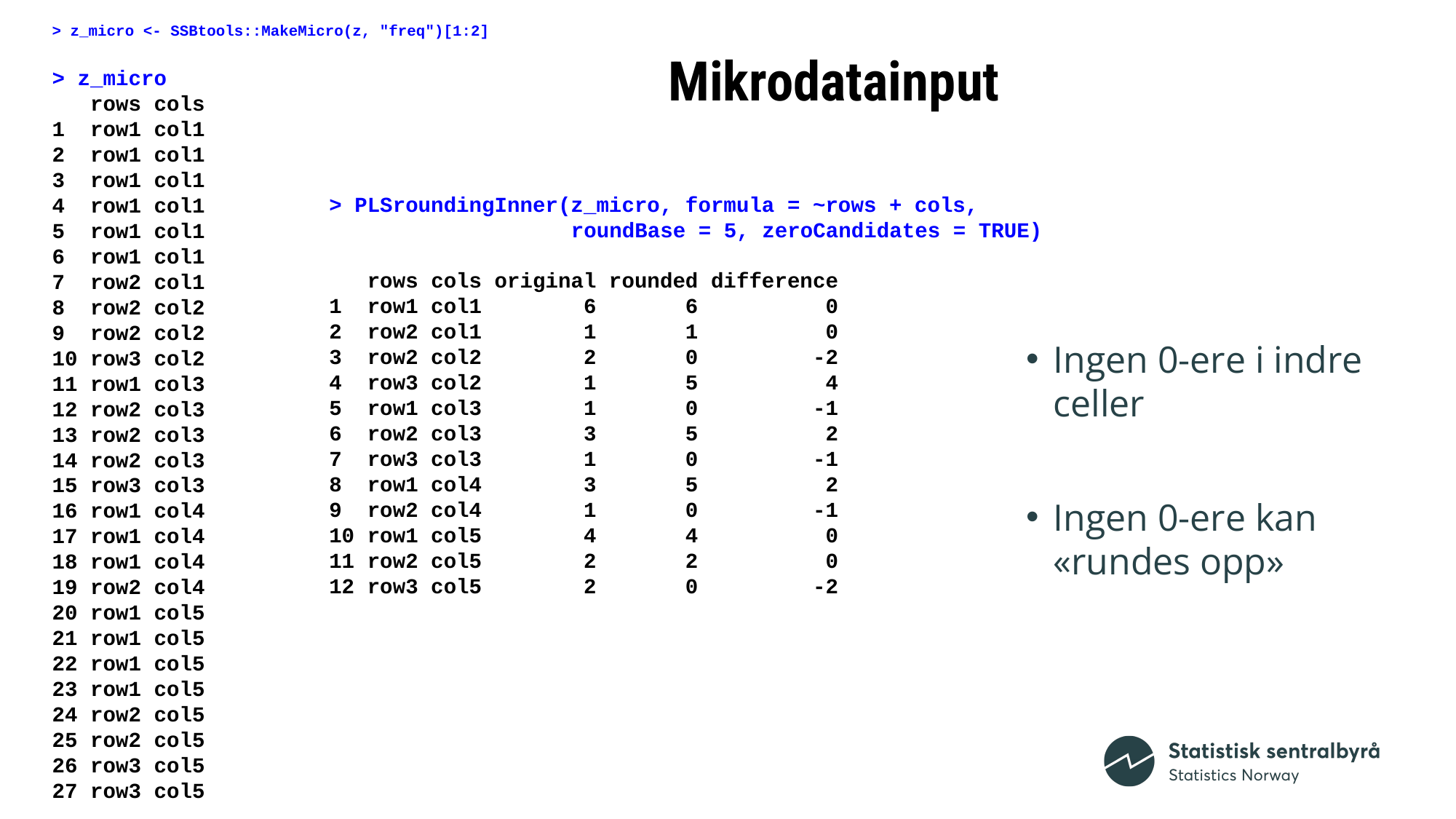

> z_micro <- SSBtools::MakeMicro(z, "freq")[1:2]

> z_micro
   rows cols
1  row1 col1
2  row1 col1
3  row1 col1
4  row1 col1
5  row1 col1
6  row1 col1
7  row2 col1
8  row2 col2
9  row2 col2
10 row3 col2
11 row1 col3
12 row2 col3
13 row2 col3
14 row2 col3
15 row3 col3
16 row1 col4
17 row1 col4
18 row1 col4
19 row2 col4
20 row1 col5
21 row1 col5
22 row1 col5
23 row1 col5
24 row2 col5
25 row2 col5
26 row3 col5
27 row3 col5

# Mikrodatainput
> PLSroundingInner(z_micro, formula = ~rows + cols,
                   roundBase = 5, zeroCandidates = TRUE)

   rows cols original rounded difference
1  row1 col1        6       6          0
2  row2 col1        1       1          0
3  row2 col2        2       0         -2
4  row3 col2        1       5          4
5  row1 col3        1       0         -1
6  row2 col3        3       5          2
7  row3 col3        1       0         -1
8  row1 col4        3       5          2
9  row2 col4        1       0         -1
10 row1 col5        4       4          0
11 row2 col5        2       2          0
12 row3 col5        2       0         -2

Ingen 0-ere i indre celler

Ingen 0-ere kan «rundes opp»